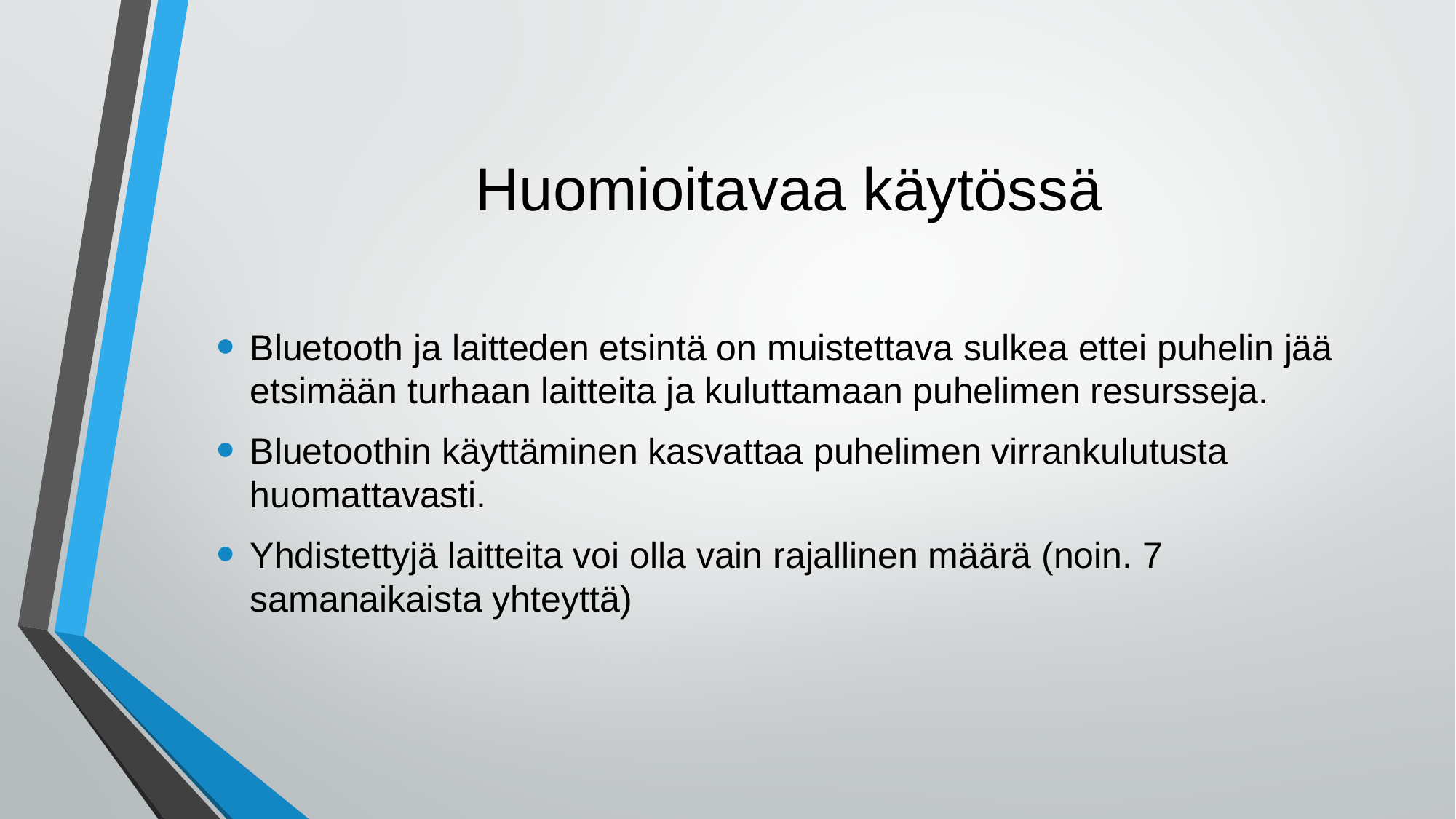

# Huomioitavaa käytössä
Bluetooth ja laitteden etsintä on muistettava sulkea ettei puhelin jää etsimään turhaan laitteita ja kuluttamaan puhelimen resursseja.
Bluetoothin käyttäminen kasvattaa puhelimen virrankulutusta huomattavasti.
Yhdistettyjä laitteita voi olla vain rajallinen määrä (noin. 7 samanaikaista yhteyttä)